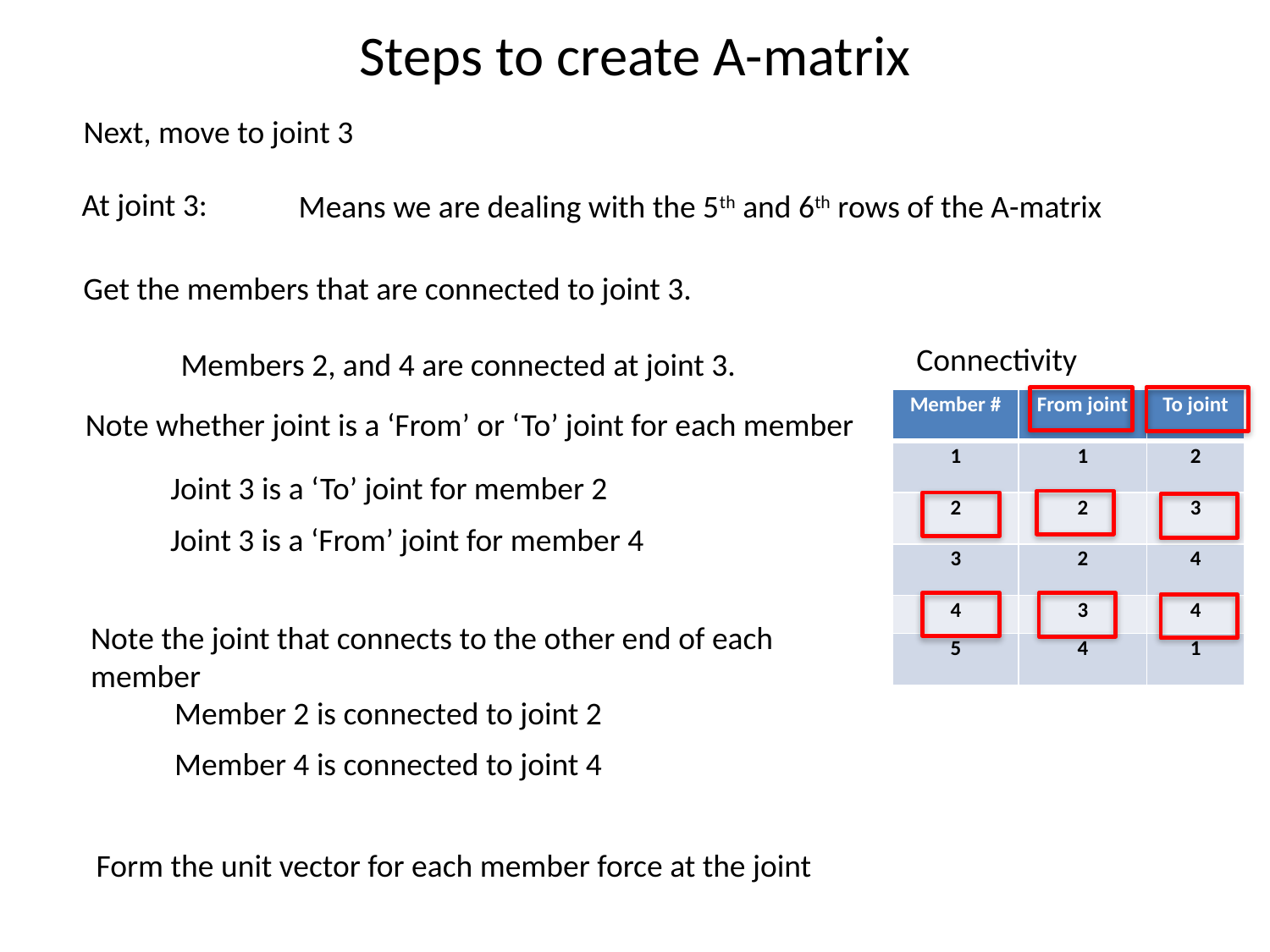

# Steps to create A-matrix
Next, move to joint 3
At joint 3:
Means we are dealing with the 5th and 6th rows of the A-matrix
Get the members that are connected to joint 3.
Connectivity
Members 2, and 4 are connected at joint 3.

| Member # | From joint | To joint |
| --- | --- | --- |
| 1 | 1 | 2 |
| 2 | 2 | 3 |
| 3 | 2 | 4 |
| 4 | 3 | 4 |
| 5 | 4 | 1 |
Note whether joint is a ‘From’ or ‘To’ joint for each member
Joint 3 is a ‘To’ joint for member 2

Joint 3 is a ‘From’ joint for member 4

Note the joint that connects to the other end of each member
Member 2 is connected to joint 2
Member 4 is connected to joint 4
Form the unit vector for each member force at the joint